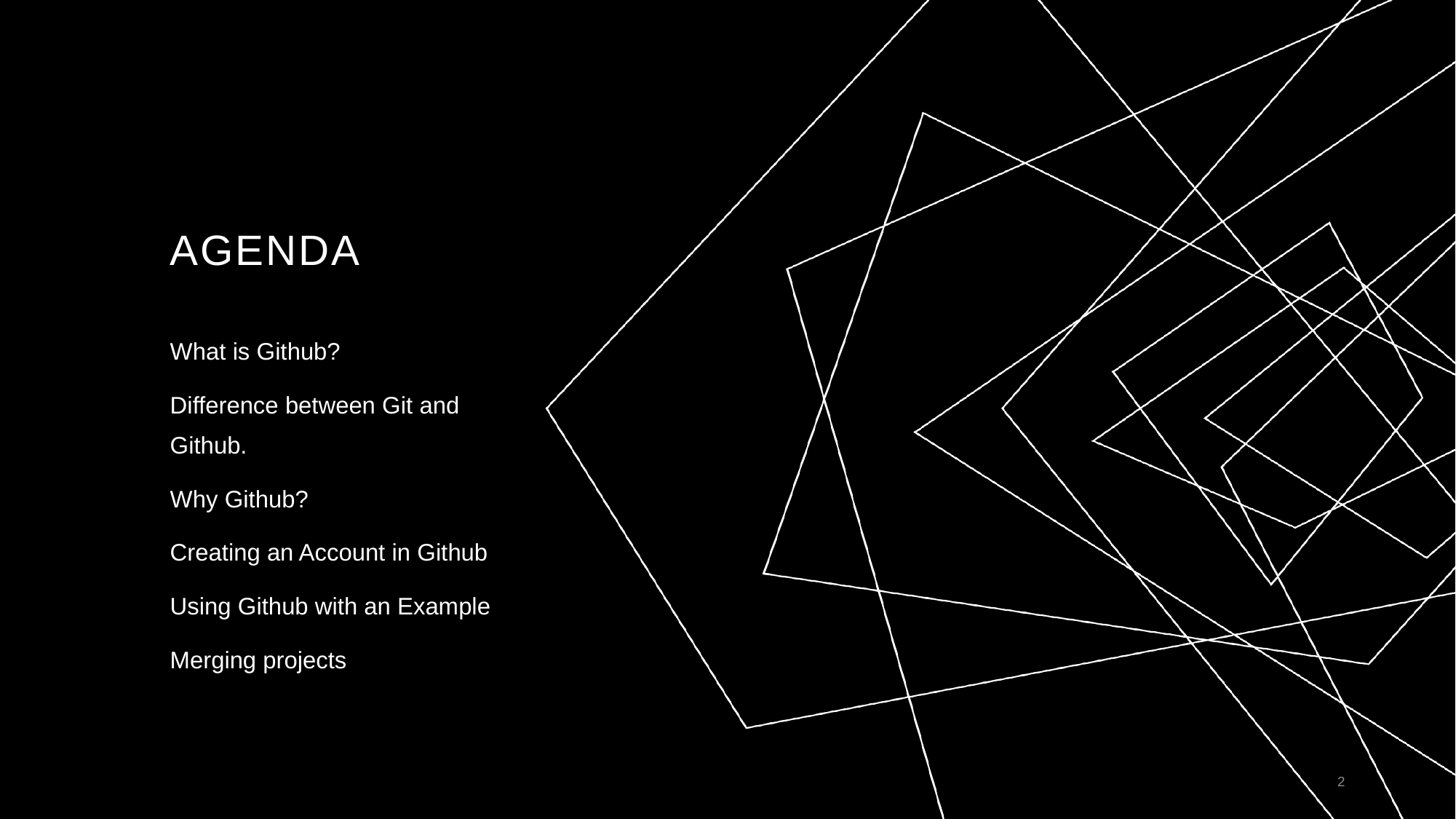

# AGENDA
What is Github?
Difference between Git and Github.
Why Github?
Creating an Account in Github
Using Github with an Example
Merging projects
2